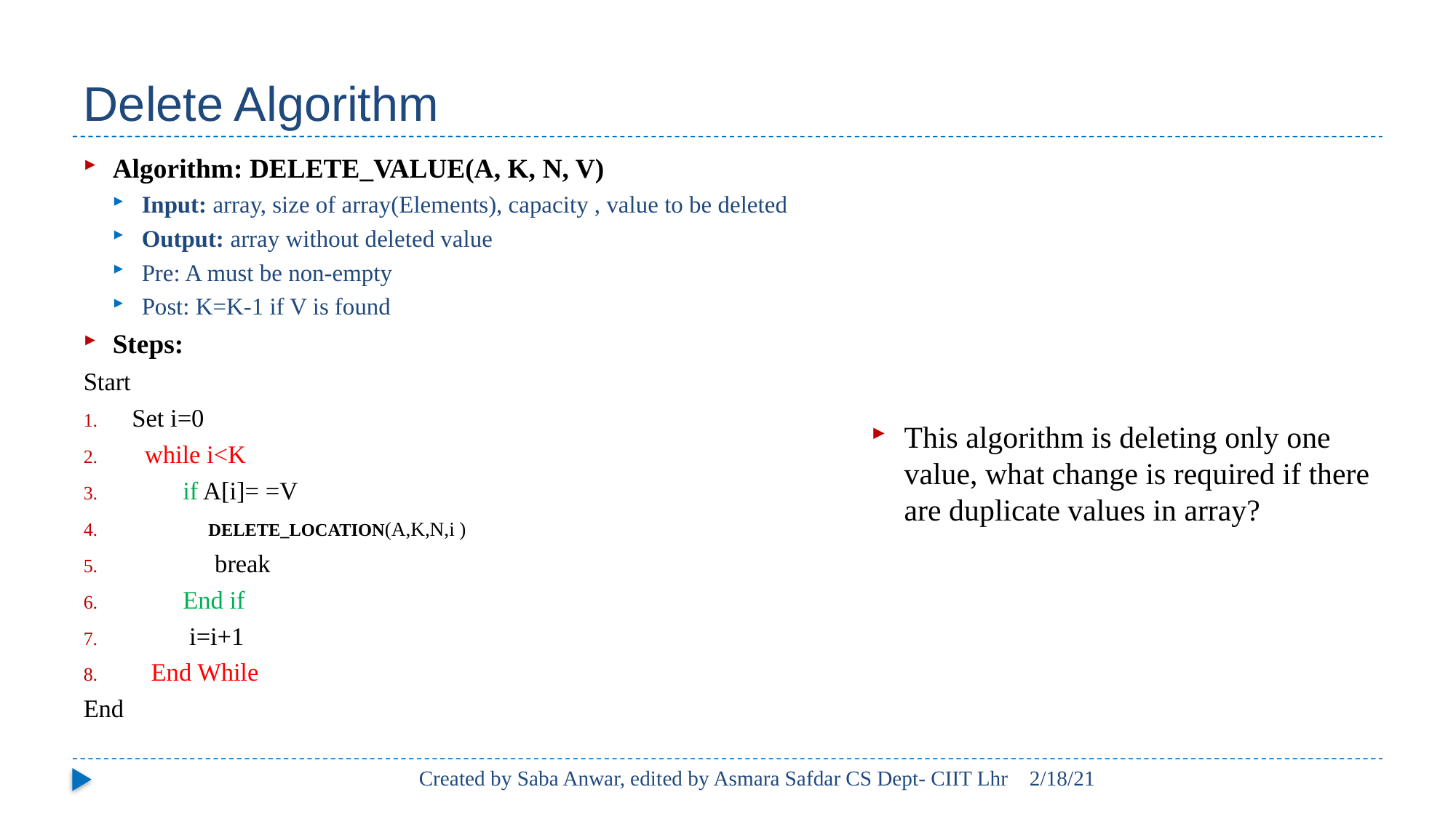

# Delete Algorithm
Algorithm: DELETE_VALUE(A, K, N, V)
Input: array, size of array(Elements), capacity , value to be deleted
Output: array without deleted value
Pre: A must be non-empty
Post: K=K-1 if V is found
Steps:
Start
Set i=0
  while i<K
        if A[i]= =V
            DELETE_LOCATION(A,K,N,i )
             break
        End if
         i=i+1
   End While
End
This algorithm is deleting only one value, what change is required if there are duplicate values in array?
Created by Saba Anwar, edited by Asmara Safdar CS Dept- CIIT Lhr
2/18/21